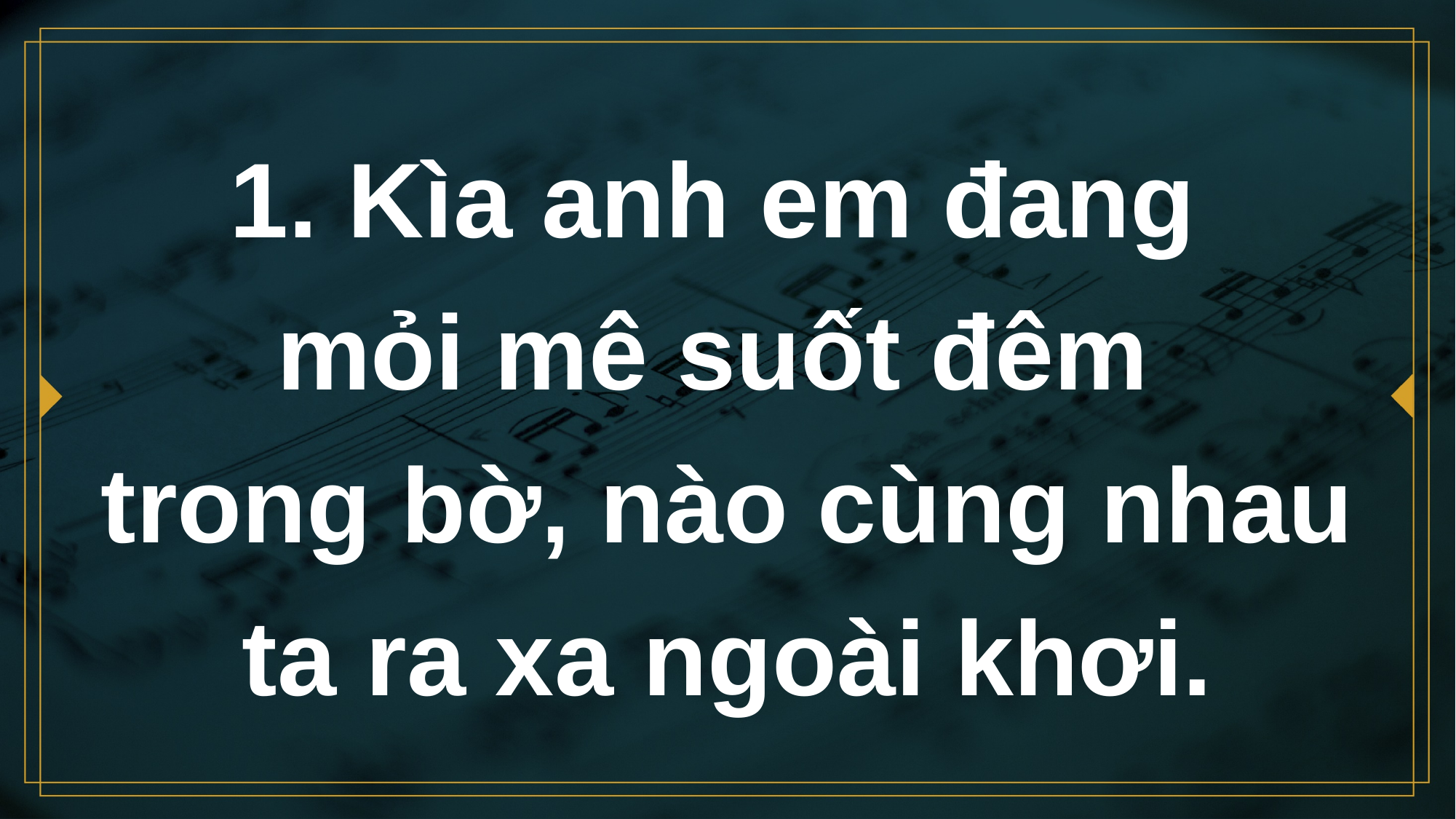

# 1. Kìa anh em đang mỏi mê suốt đêm trong bờ, nào cùng nhau ta ra xa ngoài khơi.